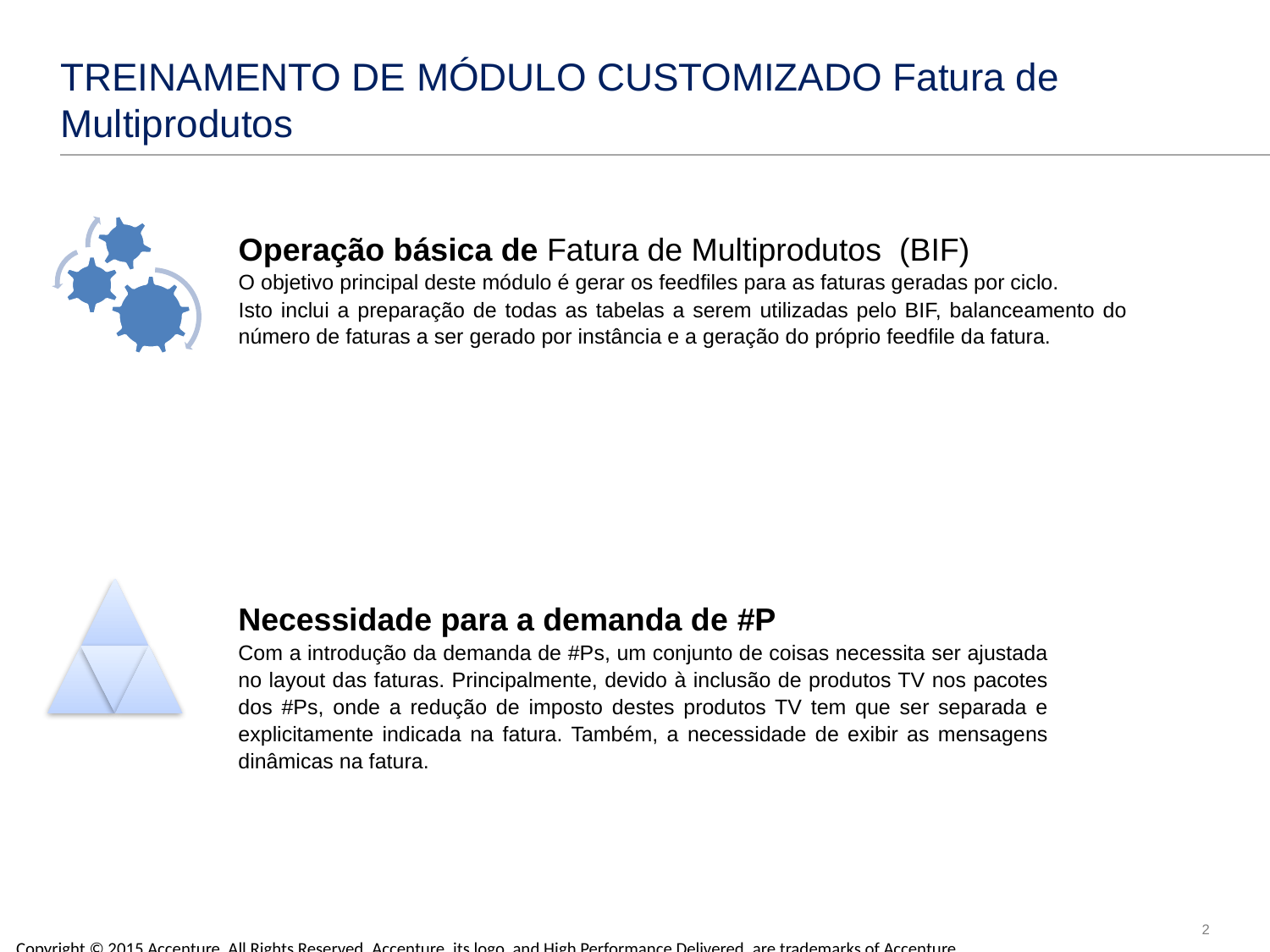

# TREINAMENTO DE MÓDULO CUSTOMIZADO Fatura de Multiprodutos

Operação básica de Fatura de Multiprodutos  (BIF)
O objetivo principal deste módulo é gerar os feedfiles para as faturas geradas por ciclo.
Isto inclui a preparação de todas as tabelas a serem utilizadas pelo BIF, balanceamento do número de faturas a ser gerado por instância e a geração do próprio feedfile da fatura.

Necessidade para a demanda de #P
Com a introdução da demanda de #Ps, um conjunto de coisas necessita ser ajustada no layout das faturas. Principalmente, devido à inclusão de produtos TV nos pacotes dos #Ps, onde a redução de imposto destes produtos TV tem que ser separada e explicitamente indicada na fatura. Também, a necessidade de exibir as mensagens dinâmicas na fatura.